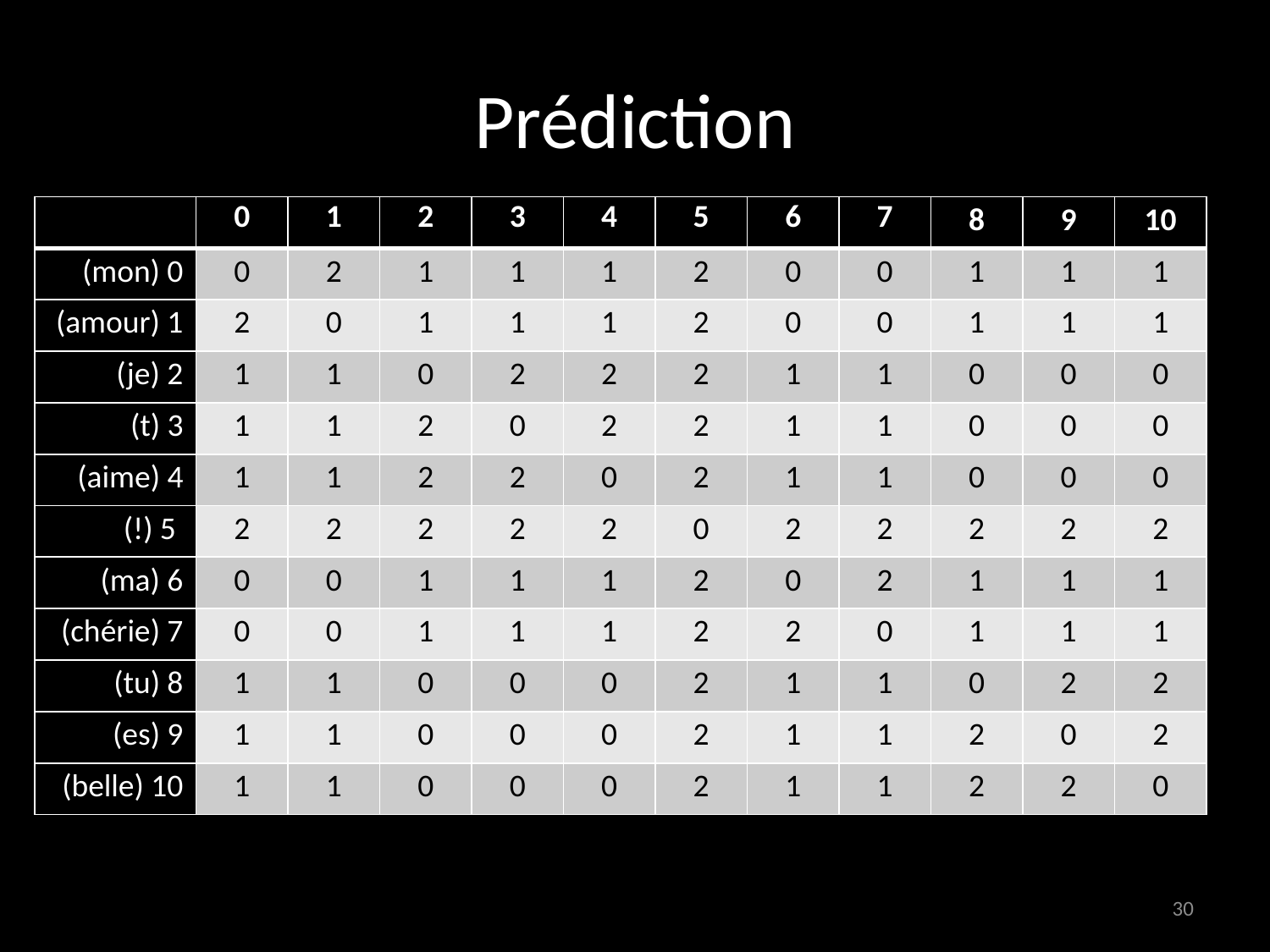

# Prédiction
|  | 0 | 1 | 2 | 3 | 4 | 5 | 6 | 7 | 8 | 9 | 10 |
| --- | --- | --- | --- | --- | --- | --- | --- | --- | --- | --- | --- |
| (mon) 0 | 0 | 2 | 1 | 1 | 1 | 2 | 0 | 0 | 1 | 1 | 1 |
| (amour) 1 | 2 | 0 | 1 | 1 | 1 | 2 | 0 | 0 | 1 | 1 | 1 |
| (je) 2 | 1 | 1 | 0 | 2 | 2 | 2 | 1 | 1 | 0 | 0 | 0 |
| (t) 3 | 1 | 1 | 2 | 0 | 2 | 2 | 1 | 1 | 0 | 0 | 0 |
| (aime) 4 | 1 | 1 | 2 | 2 | 0 | 2 | 1 | 1 | 0 | 0 | 0 |
| (!) 5 | 2 | 2 | 2 | 2 | 2 | 0 | 2 | 2 | 2 | 2 | 2 |
| (ma) 6 | 0 | 0 | 1 | 1 | 1 | 2 | 0 | 2 | 1 | 1 | 1 |
| (chérie) 7 | 0 | 0 | 1 | 1 | 1 | 2 | 2 | 0 | 1 | 1 | 1 |
| (tu) 8 | 1 | 1 | 0 | 0 | 0 | 2 | 1 | 1 | 0 | 2 | 2 |
| (es) 9 | 1 | 1 | 0 | 0 | 0 | 2 | 1 | 1 | 2 | 0 | 2 |
| (belle) 10 | 1 | 1 | 0 | 0 | 0 | 2 | 1 | 1 | 2 | 2 | 0 |

30